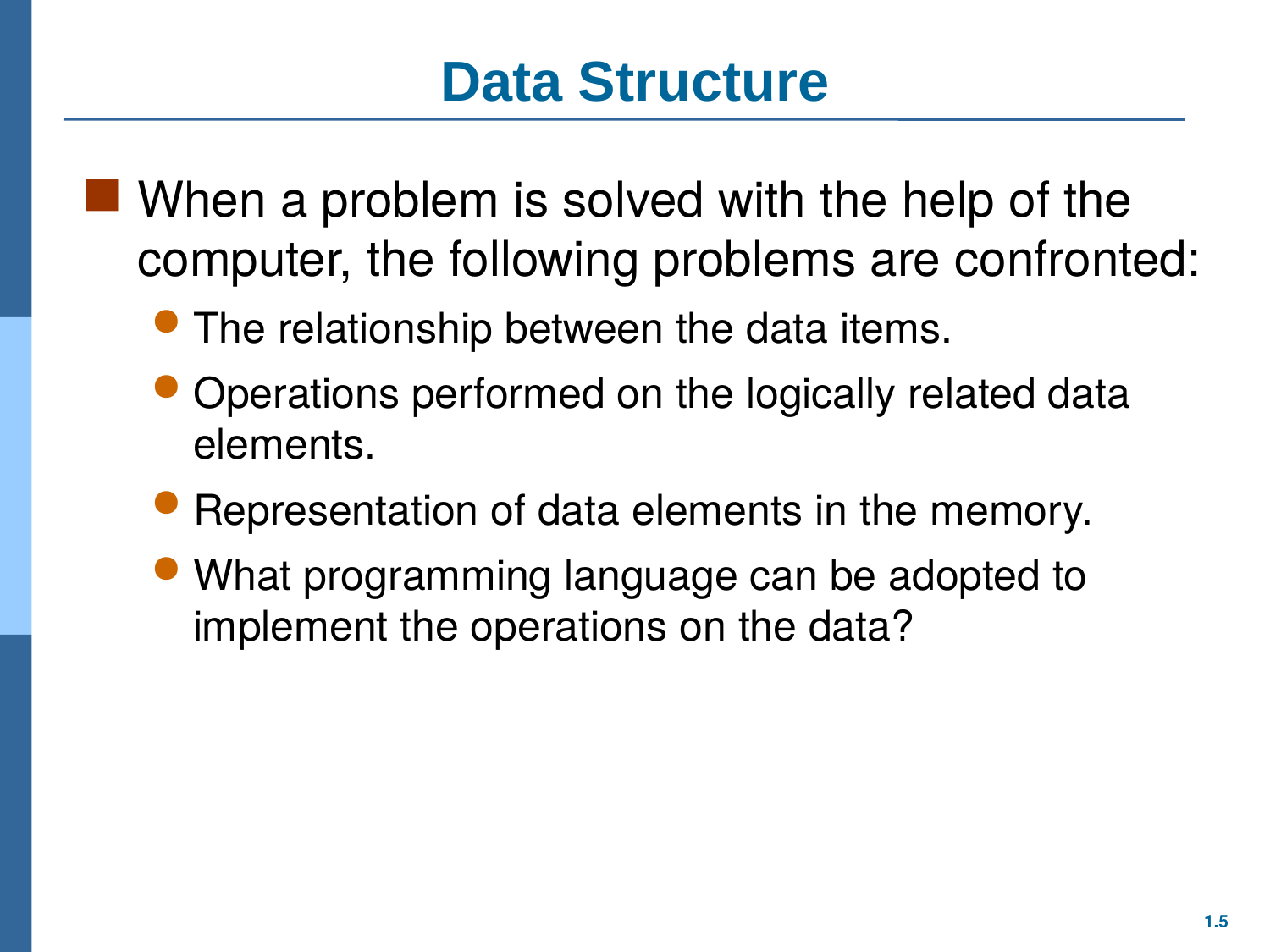

# Data Structure
When a problem is solved with the help of the computer, the following problems are confronted:
The relationship between the data items.
Operations performed on the logically related data elements.
Representation of data elements in the memory.
What programming language can be adopted to implement the operations on the data?